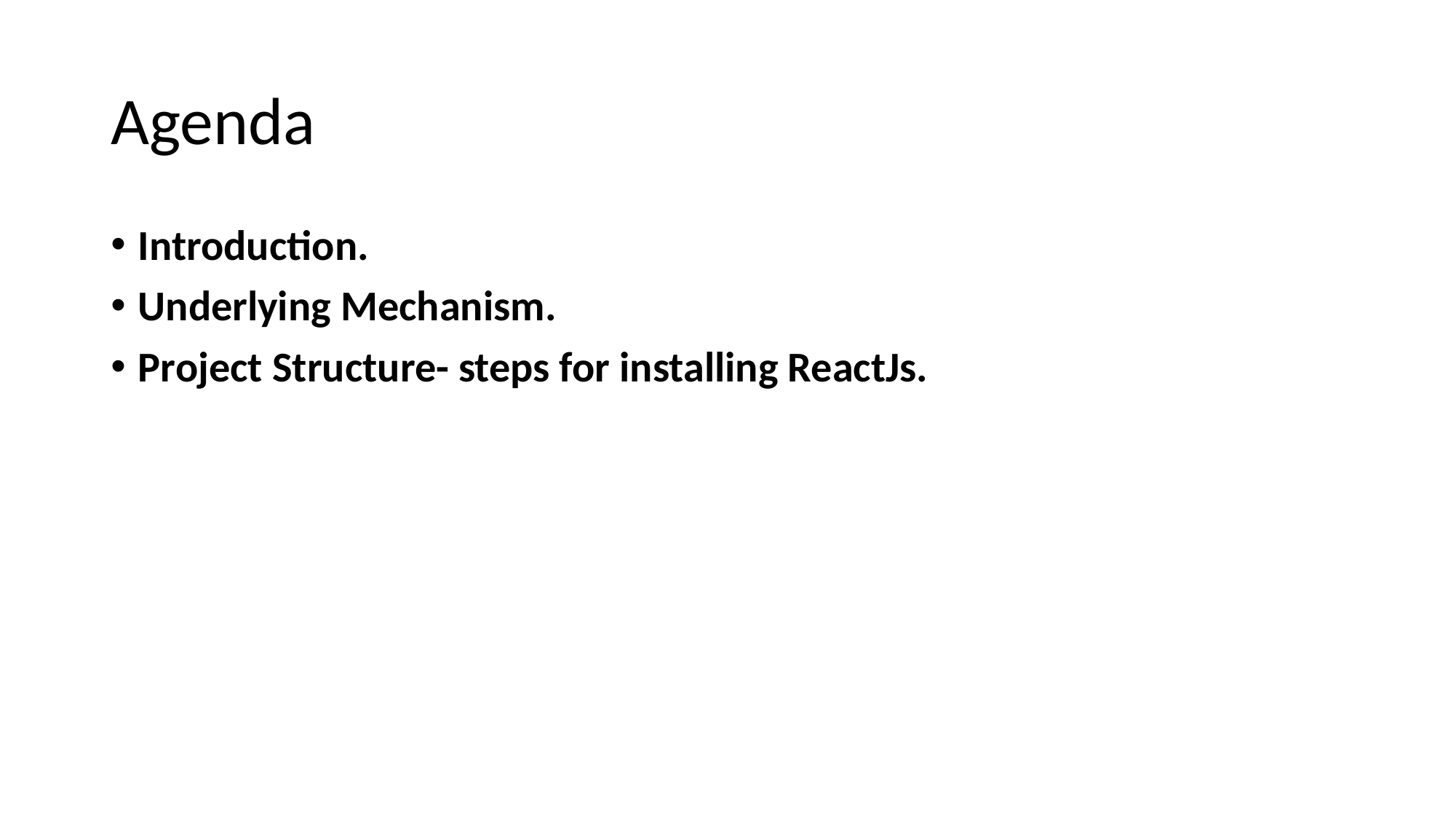

# Agenda
Introduction.
Underlying Mechanism.
Project Structure- steps for installing ReactJs.